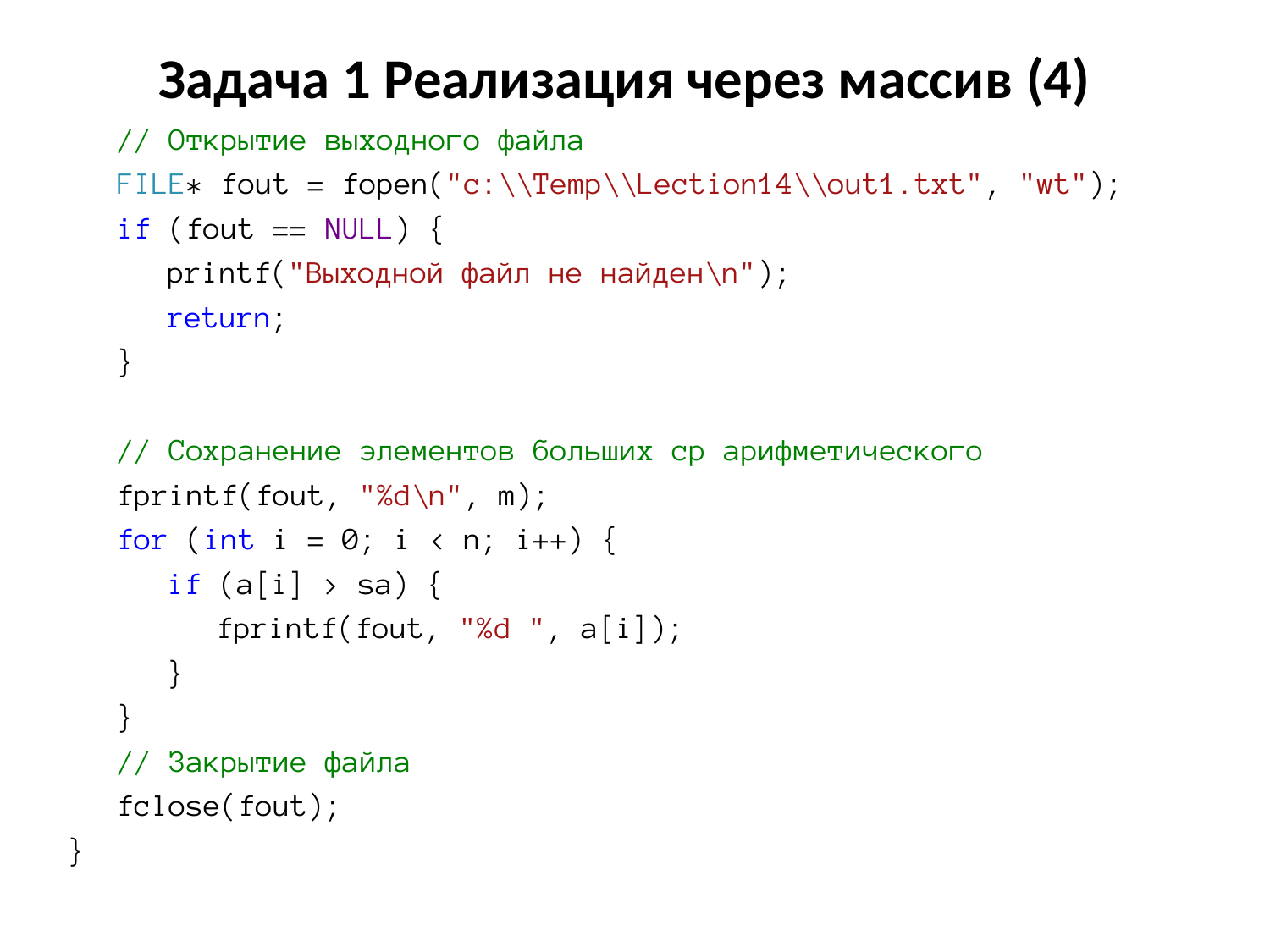

# Задача 1 Реализация через массив (4)
	// Открытие выходного файла
	FILE* fout = fopen("c:\\Temp\\Lection14\\out1.txt", "wt");
	if (fout == NULL) {
		printf("Выходной файл не найден\n");
		return;
	}

	// Сохранение элементов больших ср арифметического
	fprintf(fout, "%d\n", m);
	for (int i = 0; i < n; i++) {
		if (a[i] > sa) {
			fprintf(fout, "%d ", a[i]);
		}
	}
	// Закрытие файла
	fclose(fout);
}